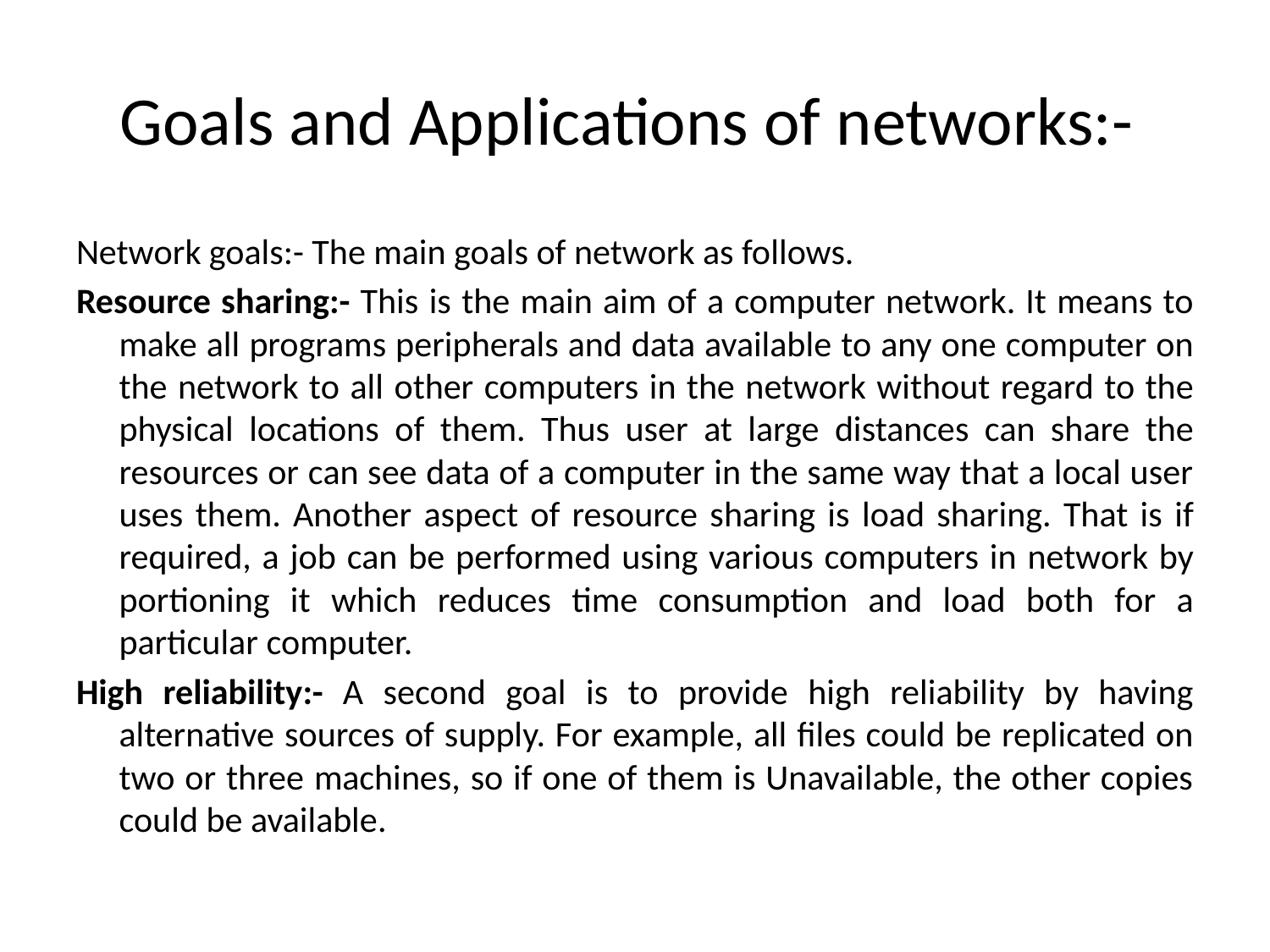

# Goals and Applications of networks:-
Network goals:- The main goals of network as follows.
Resource sharing:- This is the main aim of a computer network. It means to make all programs peripherals and data available to any one computer on the network to all other computers in the network without regard to the physical locations of them. Thus user at large distances can share the resources or can see data of a computer in the same way that a local user uses them. Another aspect of resource sharing is load sharing. That is if required, a job can be performed using various computers in network by portioning it which reduces time consumption and load both for a particular computer.
High reliability:- A second goal is to provide high reliability by having alternative sources of supply. For example, all files could be replicated on two or three machines, so if one of them is Unavailable, the other copies could be available.